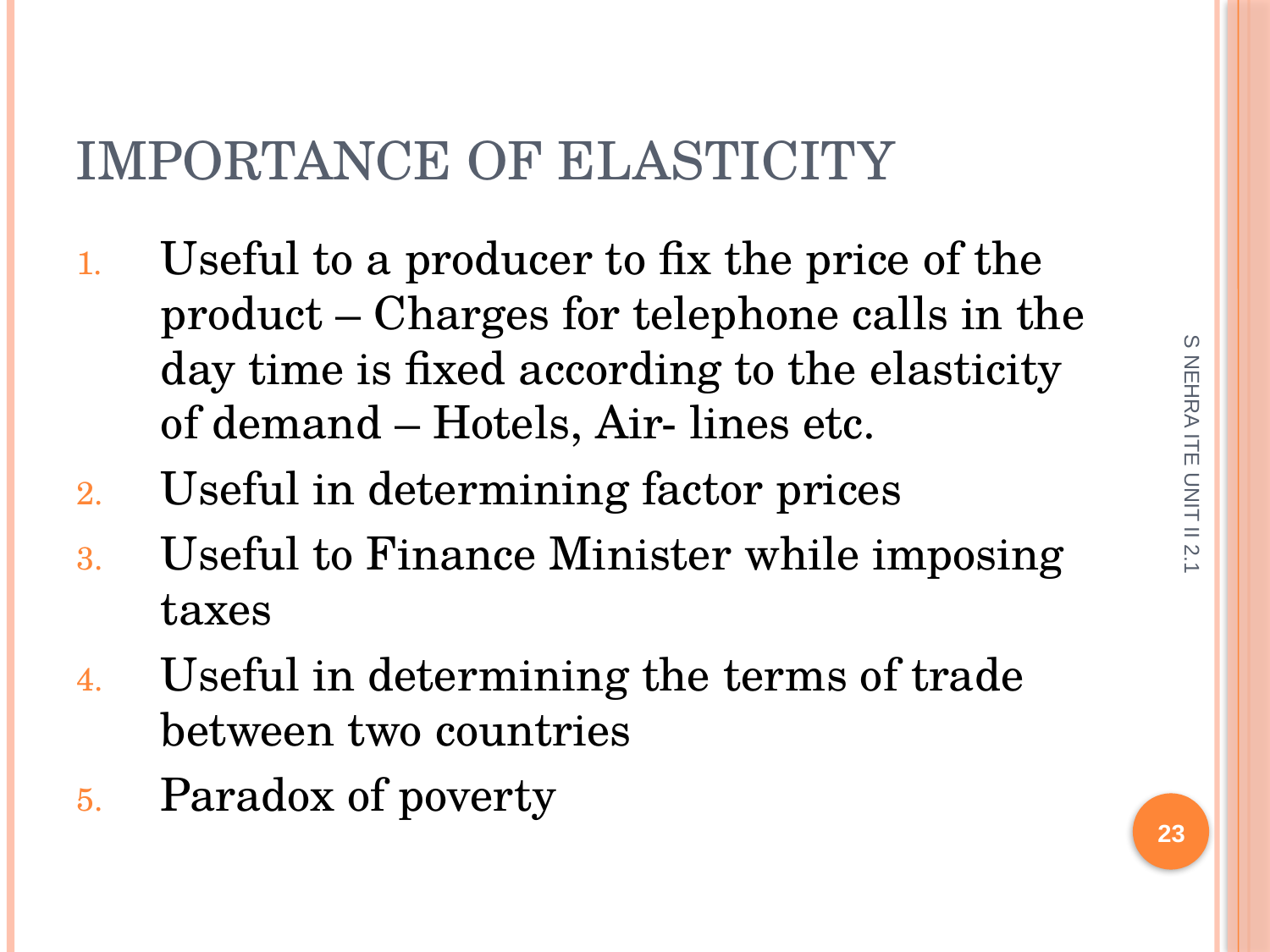

# Importance of Elasticity
Useful to a producer to fix the price of the product – Charges for telephone calls in the day time is fixed according to the elasticity of demand – Hotels, Air- lines etc.
Useful in determining factor prices
Useful to Finance Minister while imposing taxes
Useful in determining the terms of trade between two countries
Paradox of poverty

S NEHRA ITE UNIT II 2.1
23